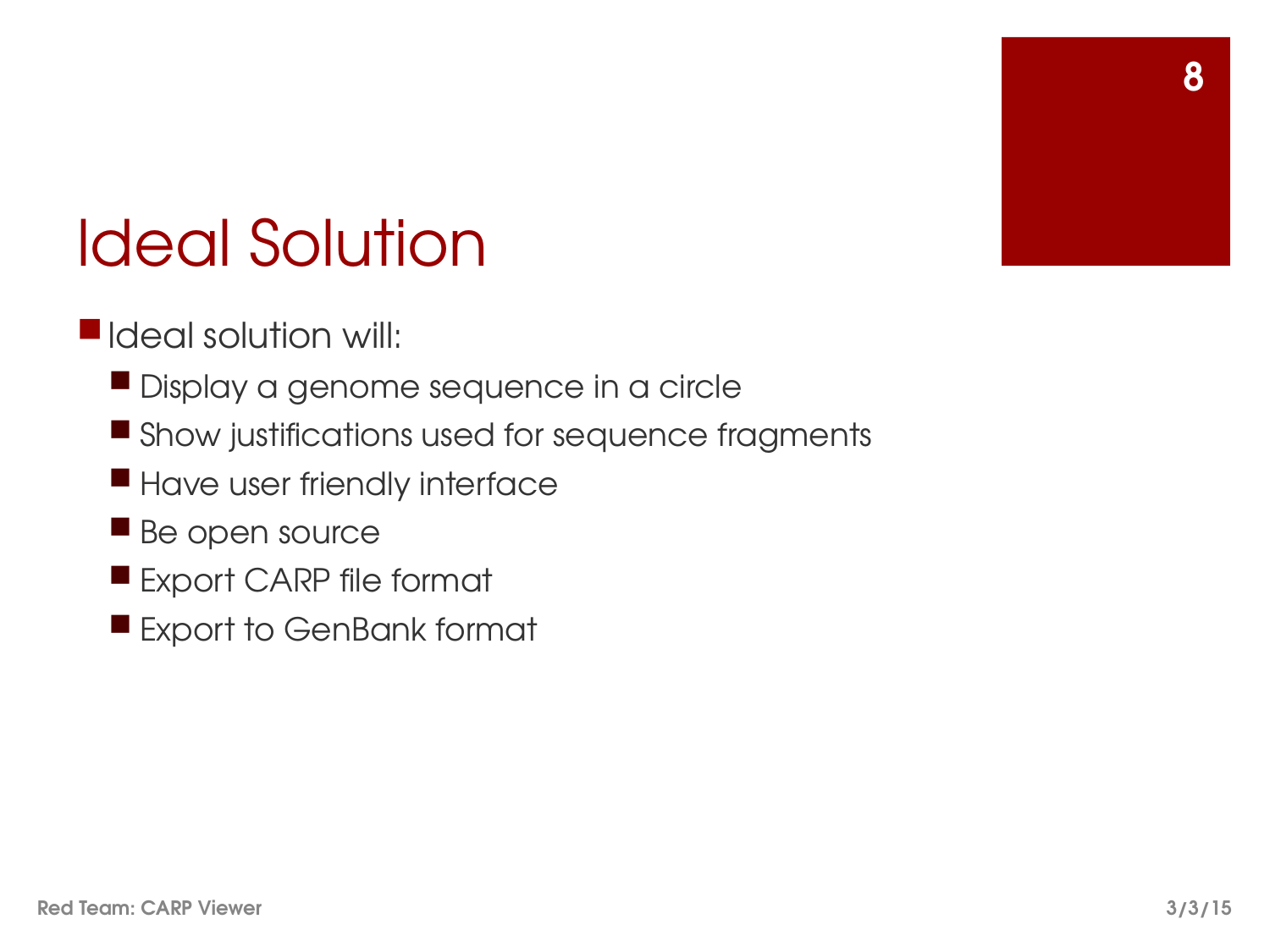

8
# Ideal Solution
Ideal solution will:
Display a genome sequence in a circle
Show justifications used for sequence fragments
Have user friendly interface
Be open source
Export CARP file format
Export to GenBank format
Red Team: CARP Viewer
3/3/15